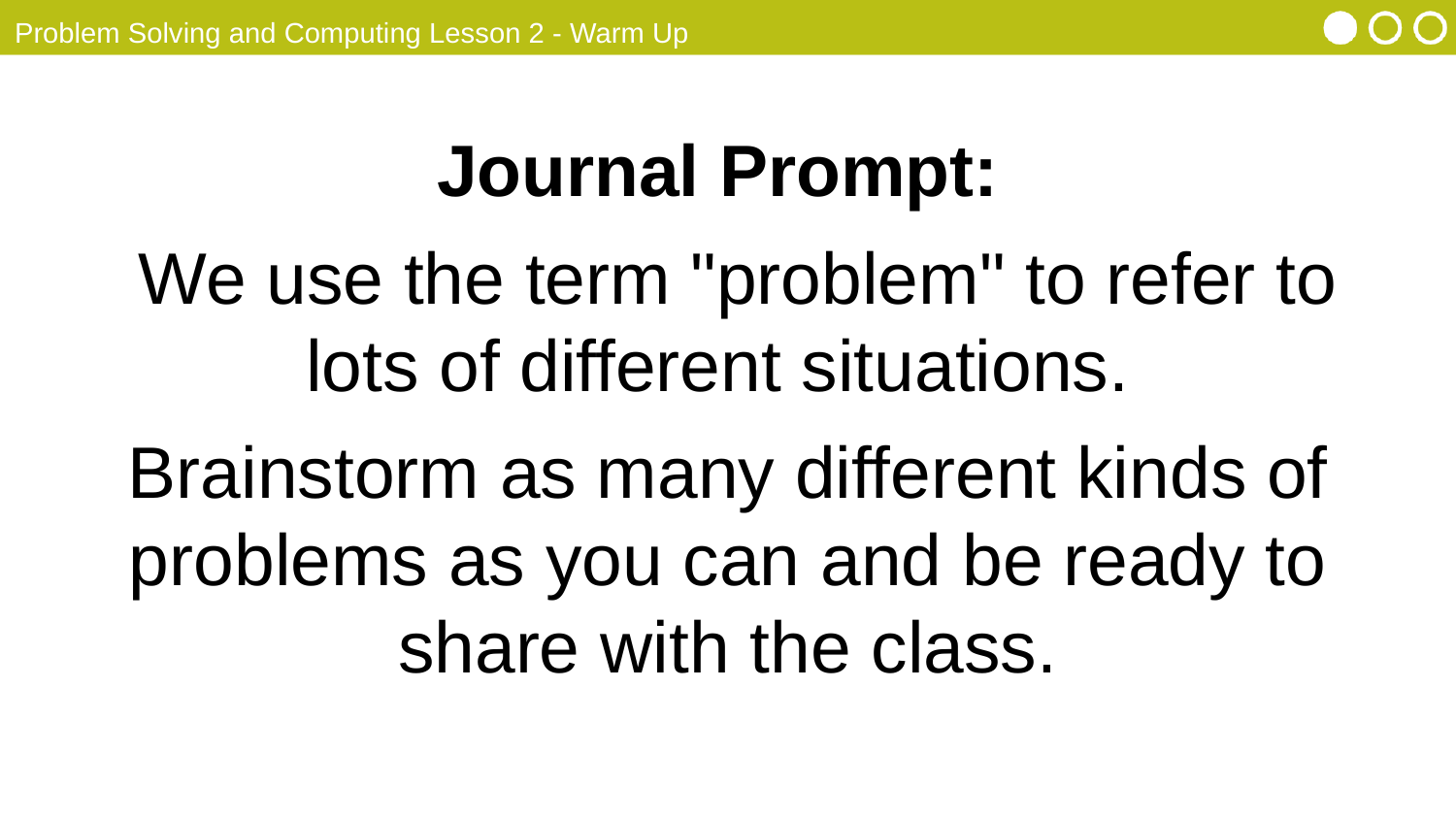

Problem Solving and Computing Lesson 2 - Warm Up
Journal Prompt:
 We use the term "problem" to refer to lots of different situations.
Brainstorm as many different kinds of problems as you can and be ready to share with the class.